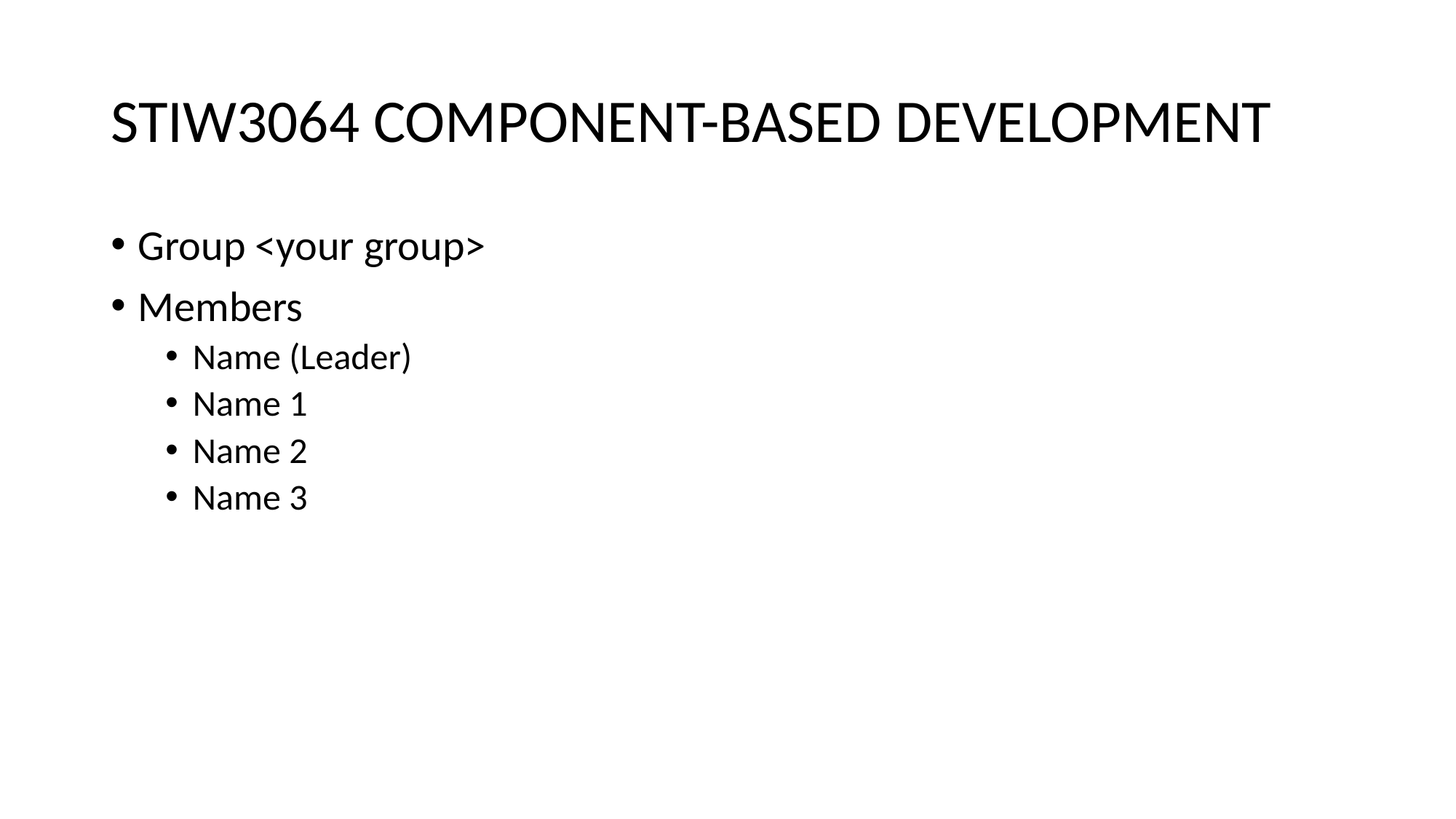

# STIW3064 COMPONENT-BASED DEVELOPMENT
Group <your group>
Members
Name (Leader)
Name 1
Name 2
Name 3